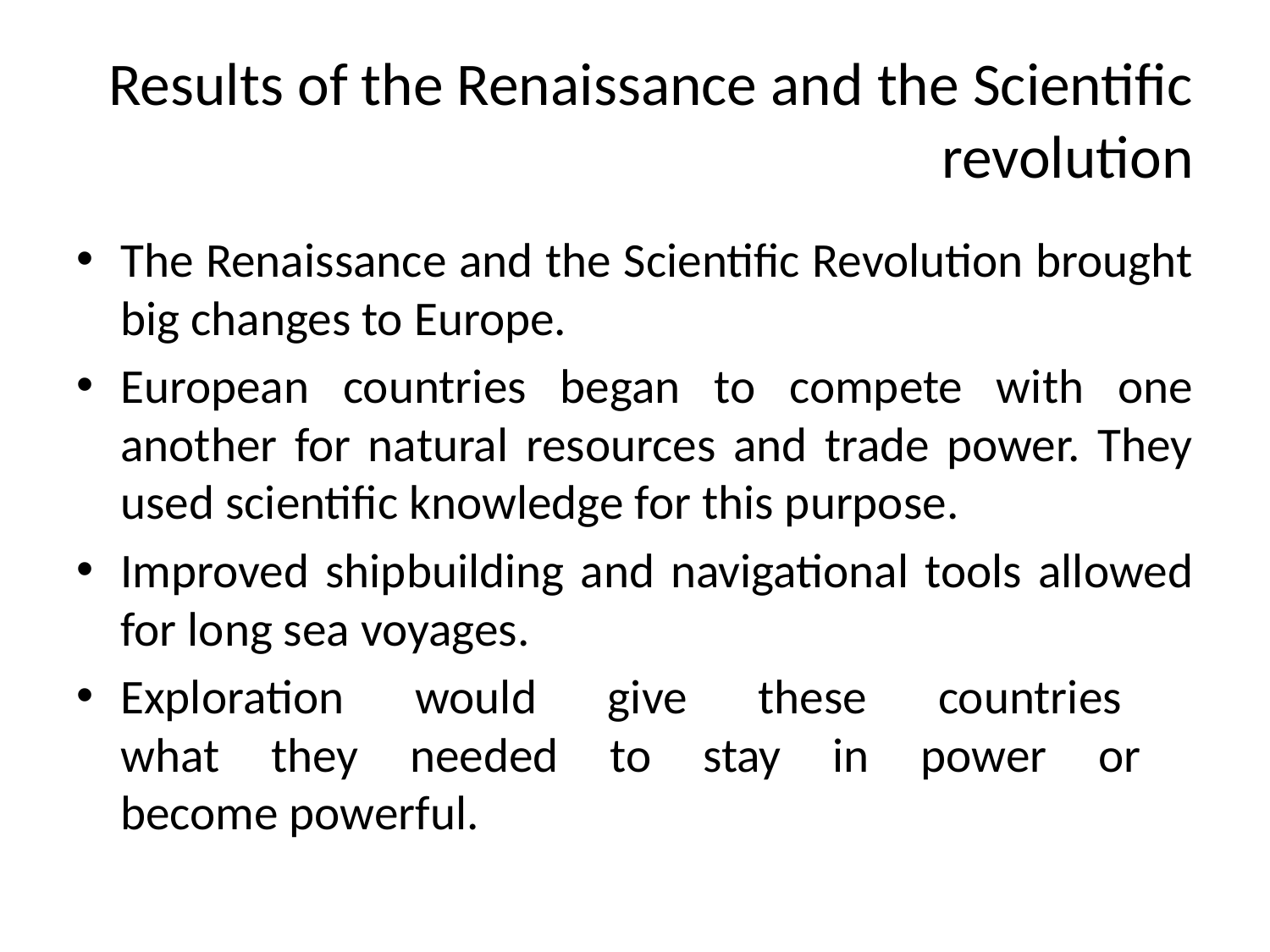

# Results of the Renaissance and the Scientific revolution
The Renaissance and the Scientific Revolution brought big changes to Europe.
European countries began to compete with one another for natural resources and trade power. They used scientific knowledge for this purpose.
Improved shipbuilding and navigational tools allowed for long sea voyages.
Exploration would give these countries
what they needed to stay in power or
become powerful.